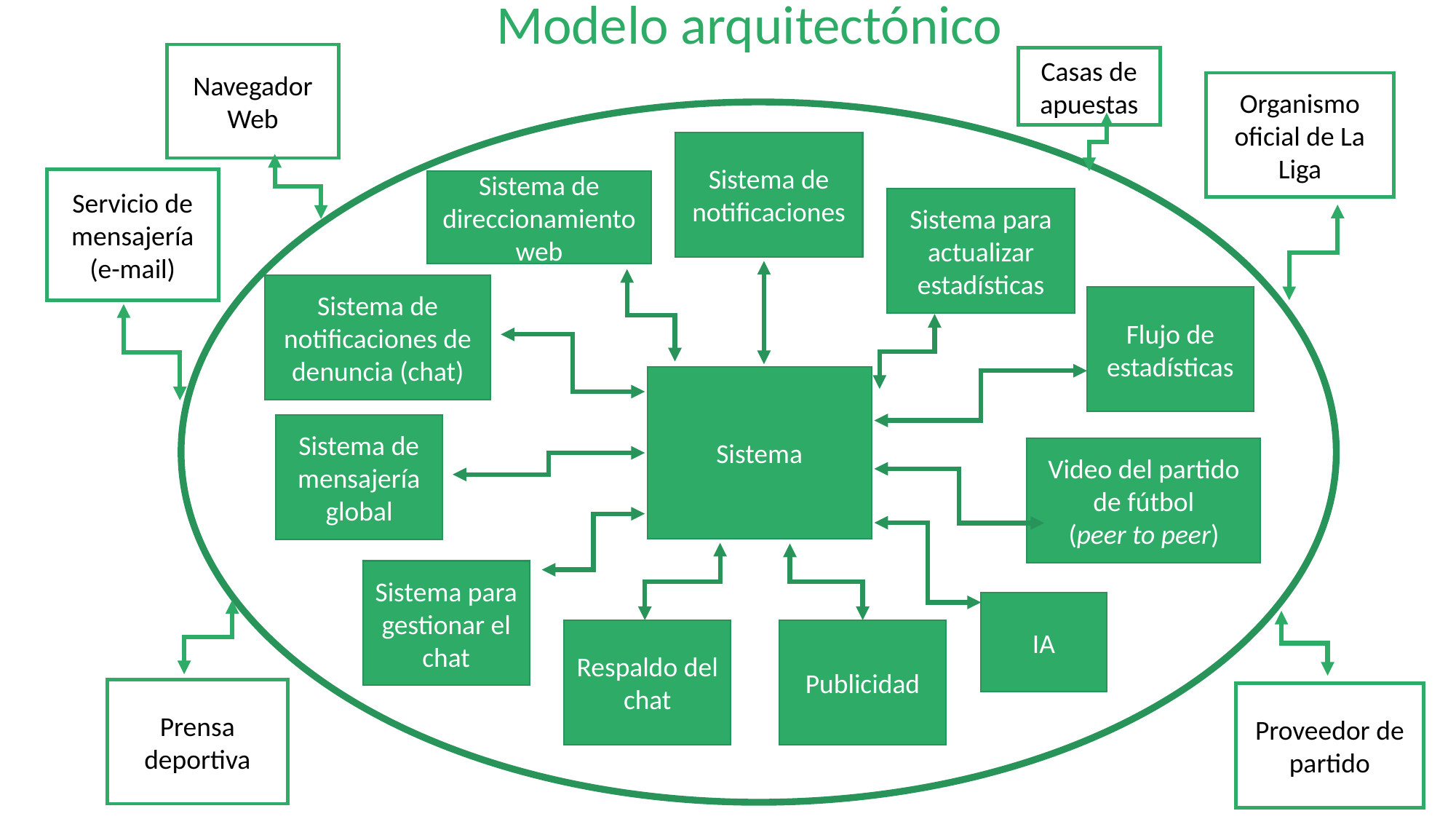

Modelo arquitectónico
Navegador Web
Casas de apuestas
Organismo oficial de La Liga

Sistema de notificaciones
Servicio de mensajería
(e-mail)
Sistema de direccionamiento web
Sistema para actualizar estadísticas
Sistema de notificaciones de denuncia (chat)
Flujo de estadísticas
Sistema
Sistema de mensajería global
Video del partido de fútbol
(peer to peer)
Sistema para gestionar el chat
IA
Respaldo del chat
Publicidad
Prensa deportiva
Proveedor de partido